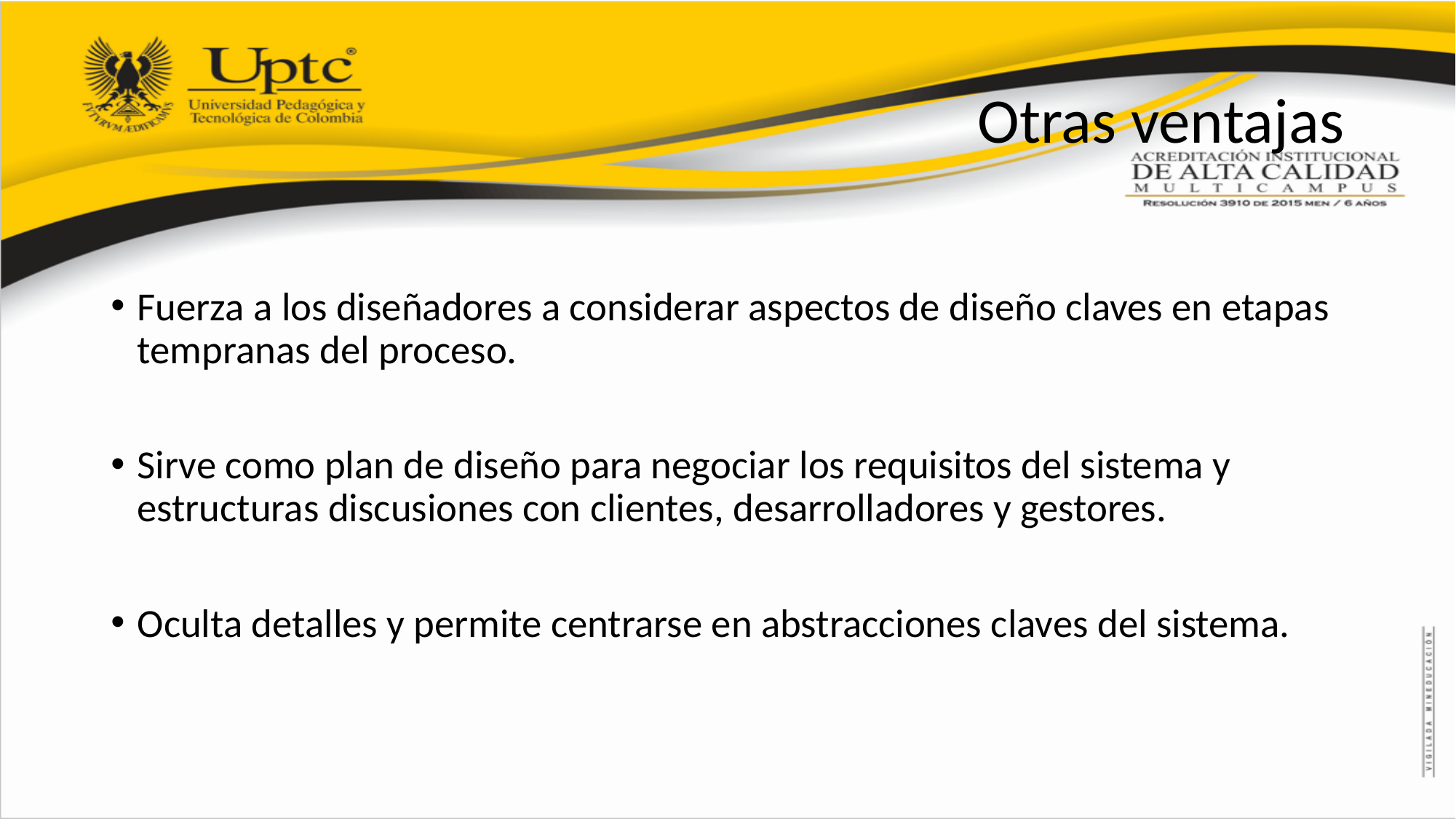

# Otras ventajas

Fuerza a los diseñadores a considerar aspectos de diseño claves en etapas tempranas del proceso.

Sirve como plan de diseño para negociar los requisitos del sistema y estructuras discusiones con clientes, desarrolladores y gestores.

Oculta detalles y permite centrarse en abstracciones claves del sistema.